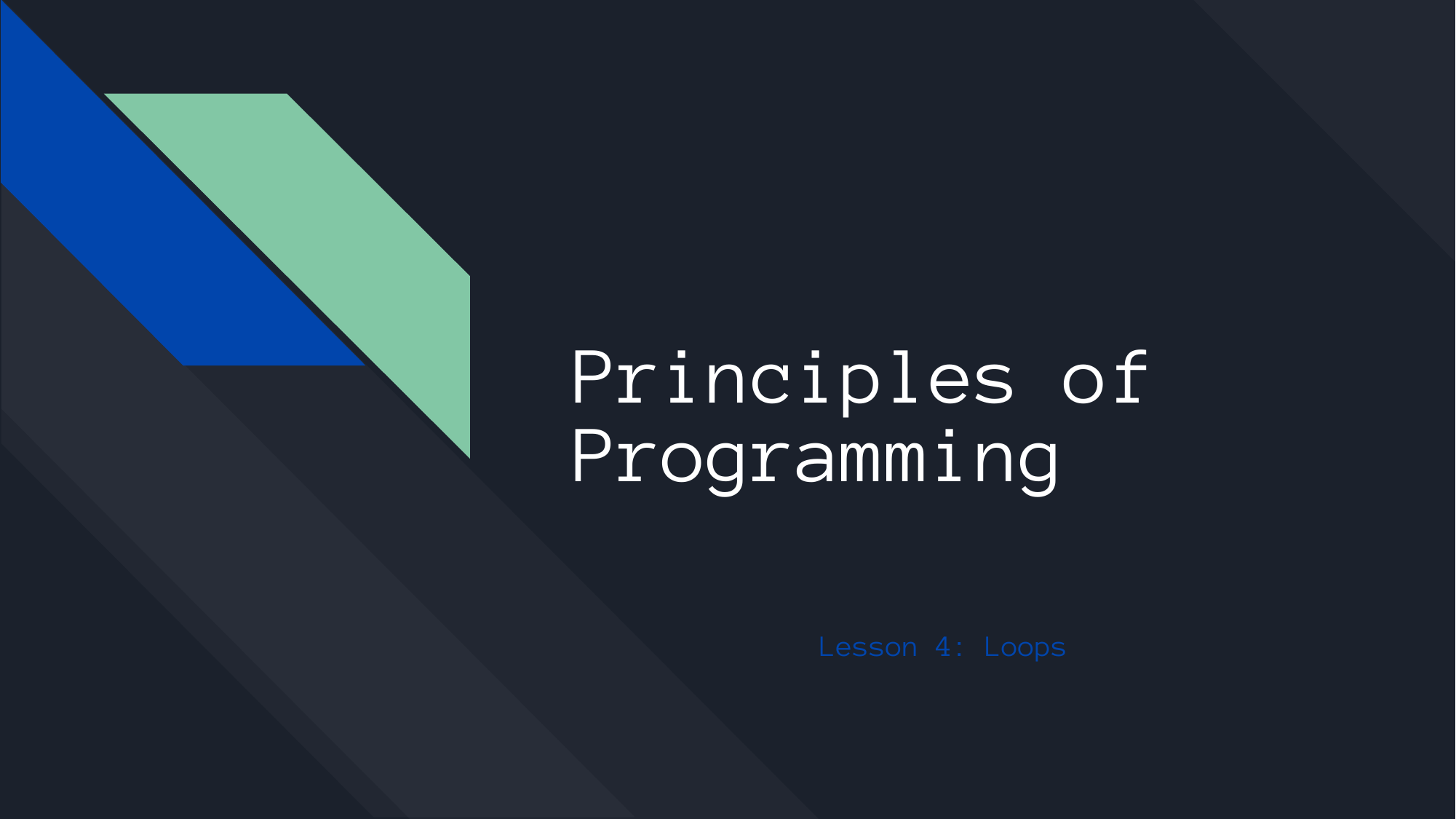

# Principles of Programming
Lesson 4: Loops